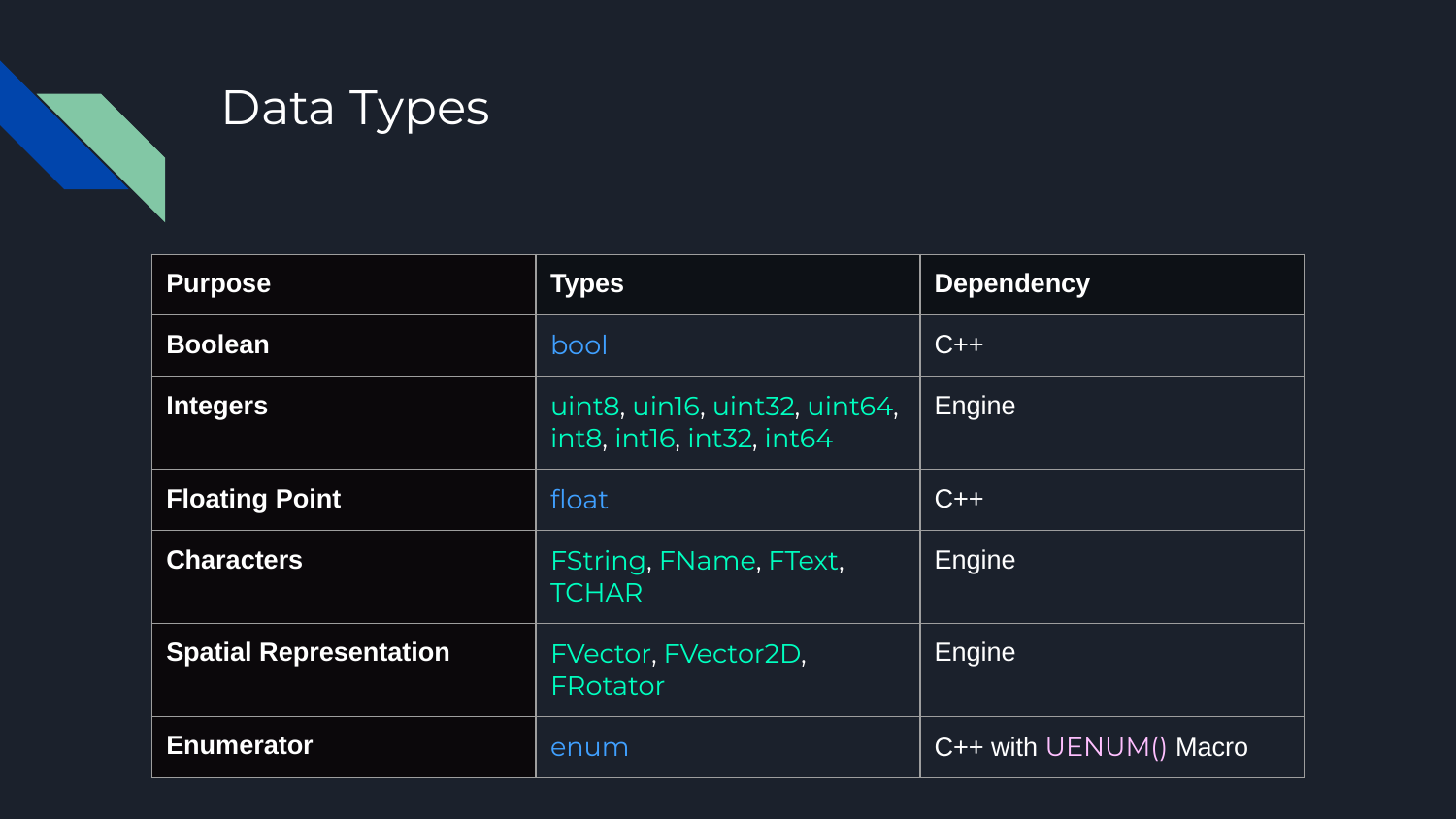

# Data Types
| Purpose | Types | Dependency |
| --- | --- | --- |
| Boolean | bool | C++ |
| Integers | uint8, uin16, uint32, uint64, int8, int16, int32, int64 | Engine |
| Floating Point | float | C++ |
| Characters | FString, FName, FText, TCHAR | Engine |
| Spatial Representation | FVector, FVector2D, FRotator | Engine |
| Enumerator | enum | C++ with UENUM() Macro |